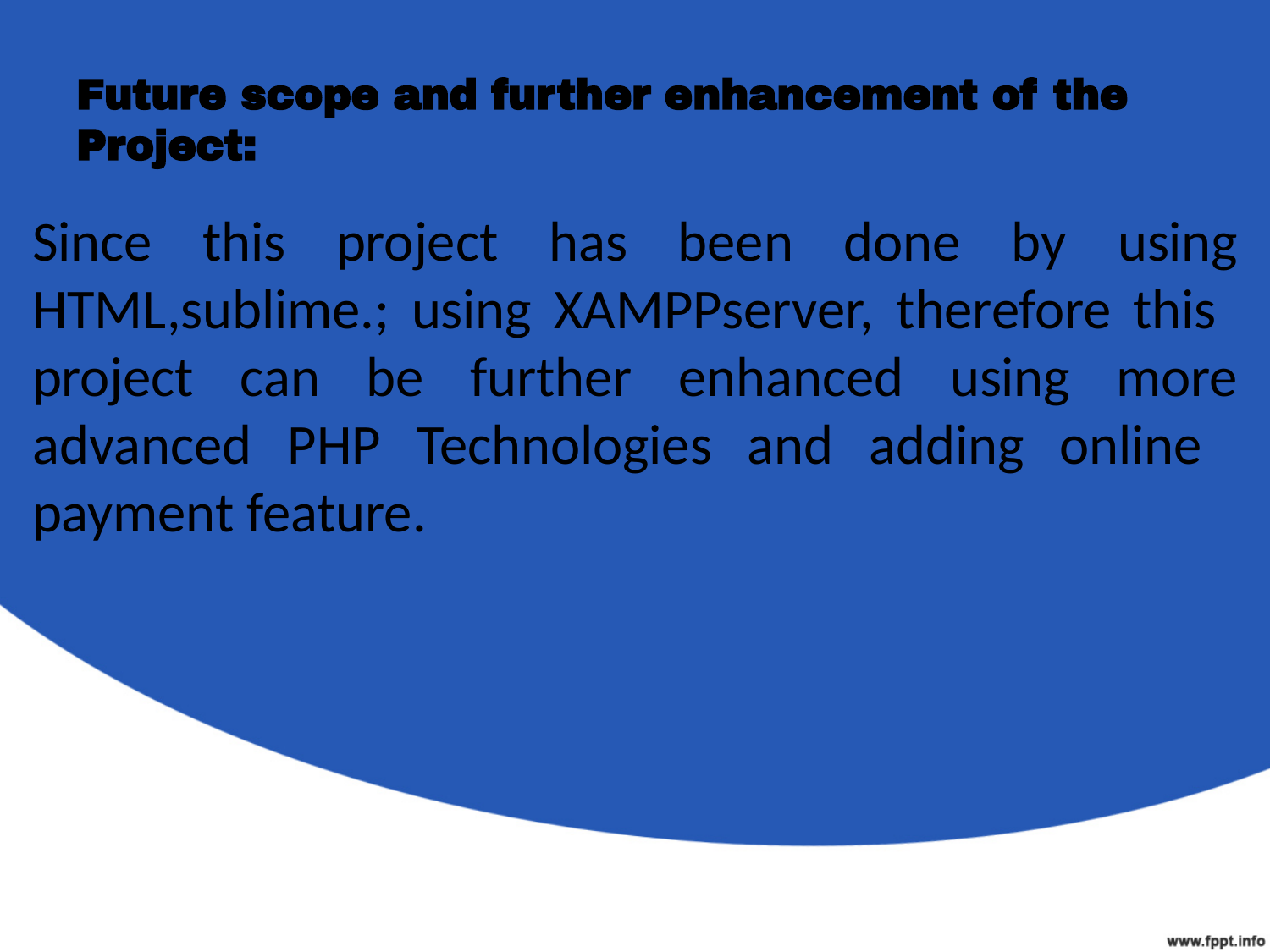

# Future scope and further enhancement of the Project:
Since this project has been done by using HTML,sublime.; using XAMPPserver, therefore this  project can be further enhanced using more advanced PHP Technologies and adding online  payment feature.